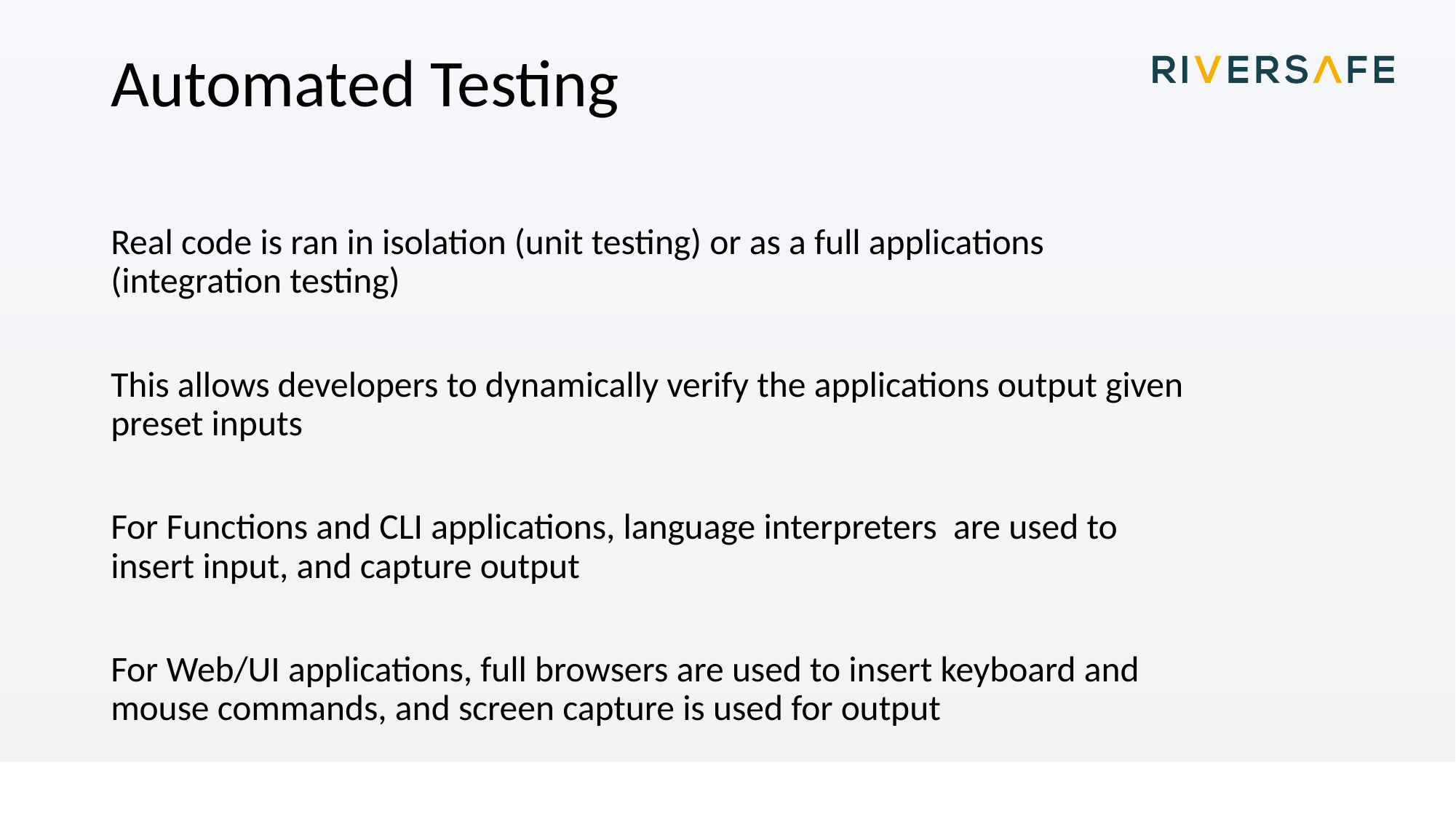

# Automated Testing
Real code is ran in isolation (unit testing) or as a full applications (integration testing)

This allows developers to dynamically verify the applications output given preset inputs

For Functions and CLI applications, language interpreters  are used to insert input, and capture output

For Web/UI applications, full browsers are used to insert keyboard and mouse commands, and screen capture is used for output